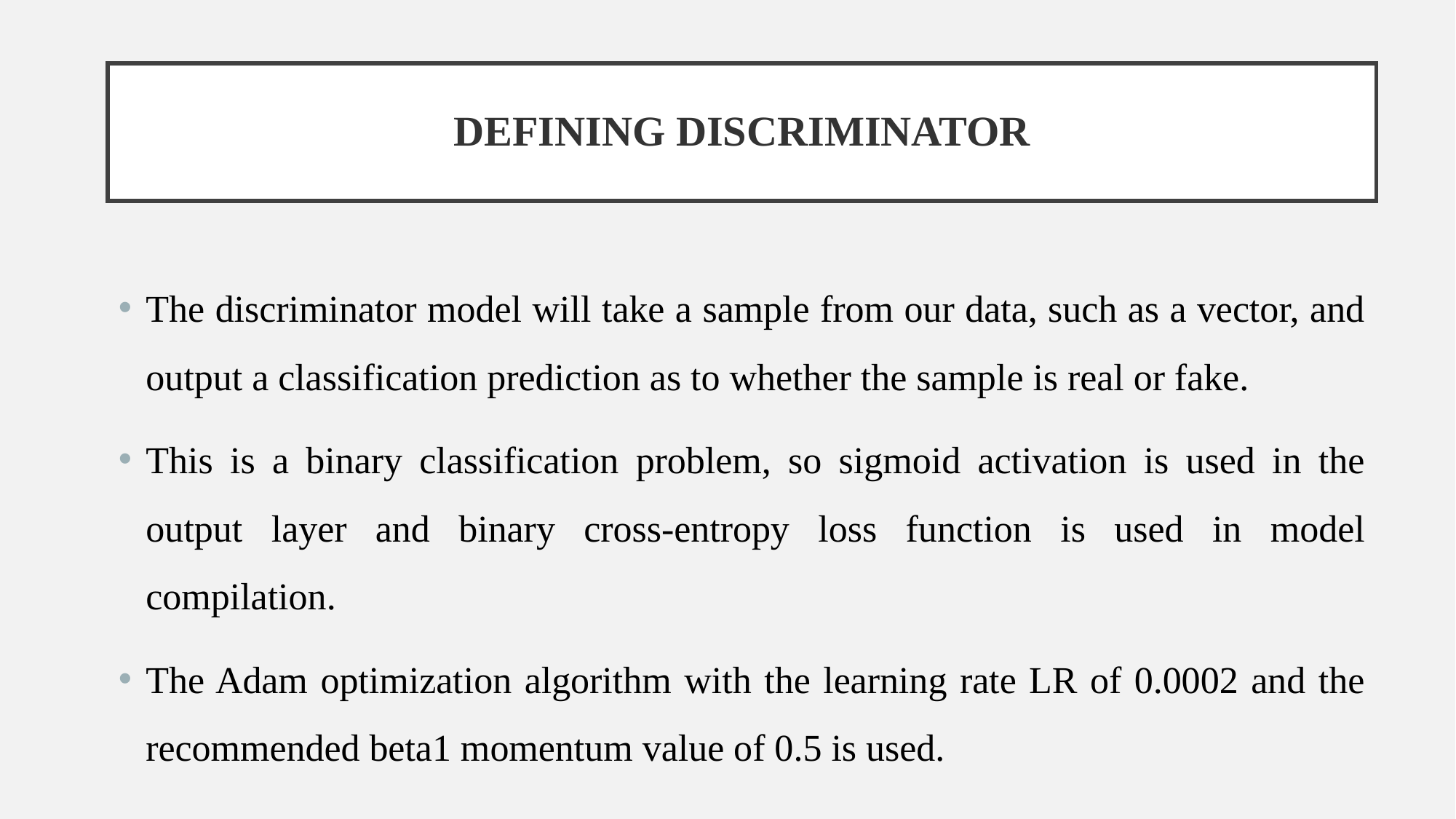

# Defining Discriminator
The discriminator model will take a sample from our data, such as a vector, and output a classification prediction as to whether the sample is real or fake.
This is a binary classification problem, so sigmoid activation is used in the output layer and binary cross-entropy loss function is used in model compilation.
The Adam optimization algorithm with the learning rate LR of 0.0002 and the recommended beta1 momentum value of 0.5 is used.